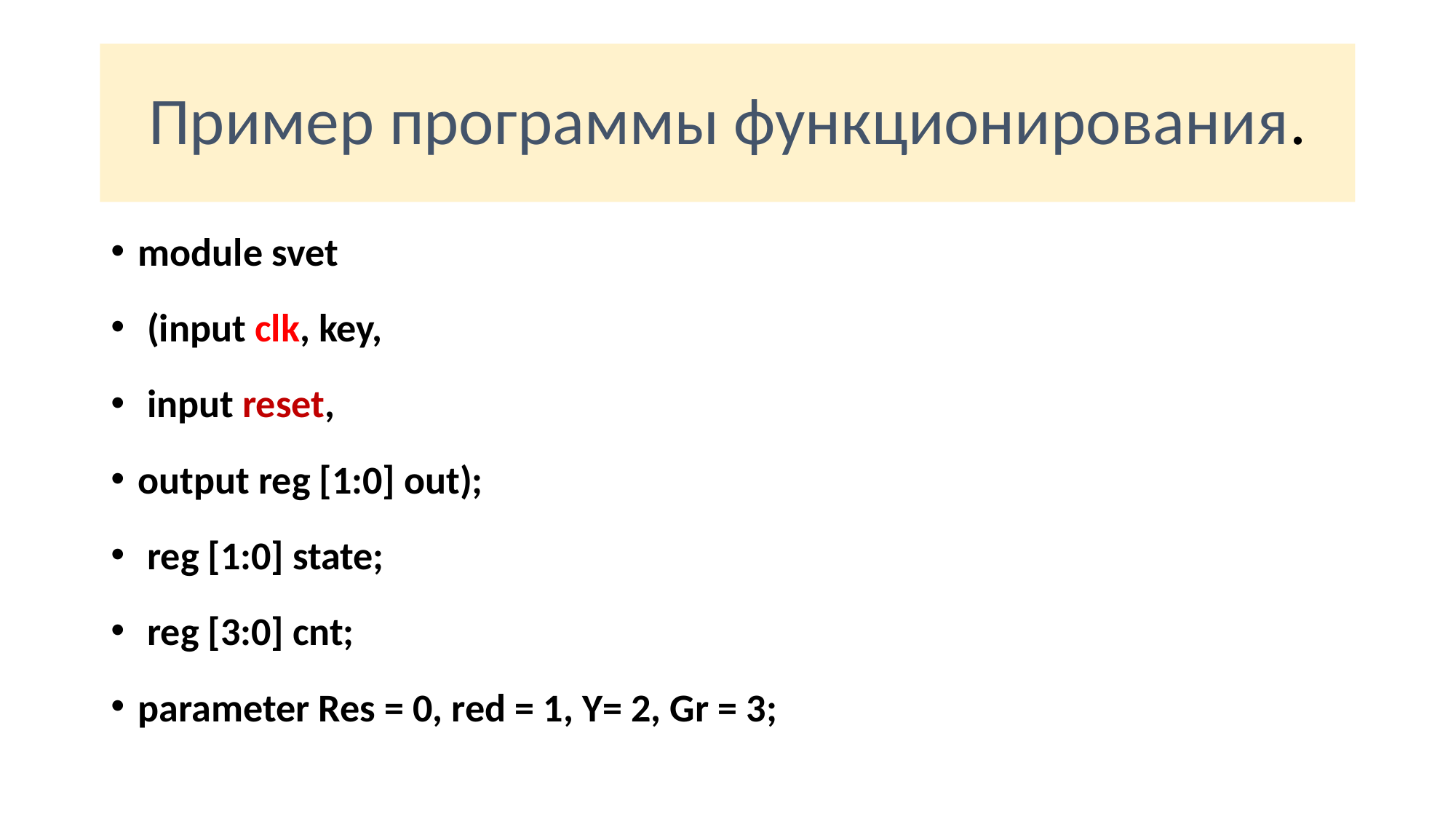

# Пример программы функционирования.
module svet
 (input clk, key,
 input reset,
output reg [1:0] out);
 reg [1:0] state;
 reg [3:0] cnt;
parameter Res = 0, red = 1, Y= 2, Gr = 3;